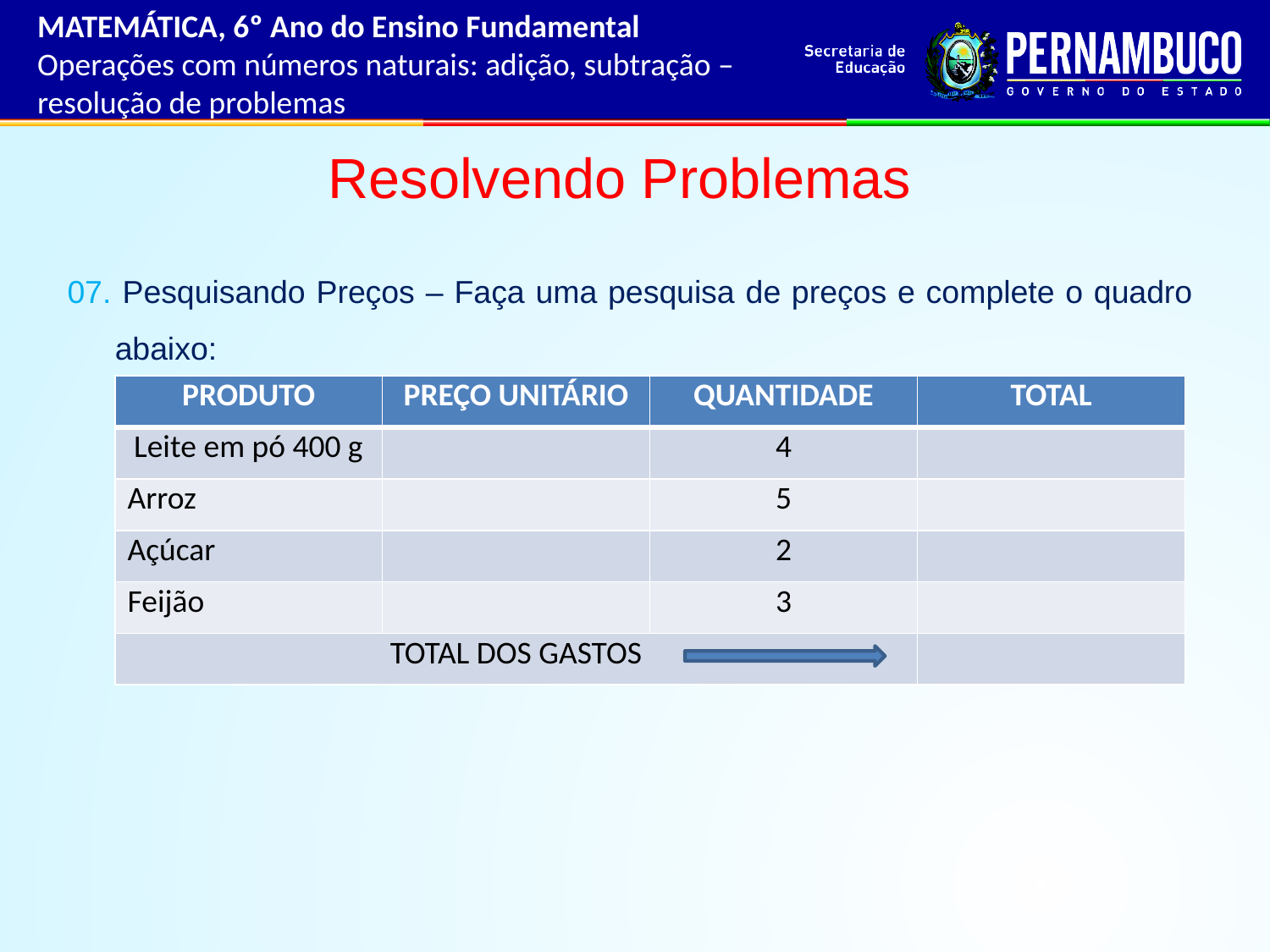

MATEMÁTICA, 6º Ano do Ensino Fundamental
Operações com números naturais: adição, subtração – resolução de problemas
Resolvendo Problemas
07. Pesquisando Preços – Faça uma pesquisa de preços e complete o quadro abaixo:

| PRODUTO | PREÇO UNITÁRIO | QUANTIDADE | TOTAL |
| --- | --- | --- | --- |
| Leite em pó 400 g |  | 4 |  |
| Arroz |  | 5 |  |
| Açúcar |  | 2 |  |
| Feijão |  | 3 |  |
| TOTAL DOS GASTOS |  |  |  |